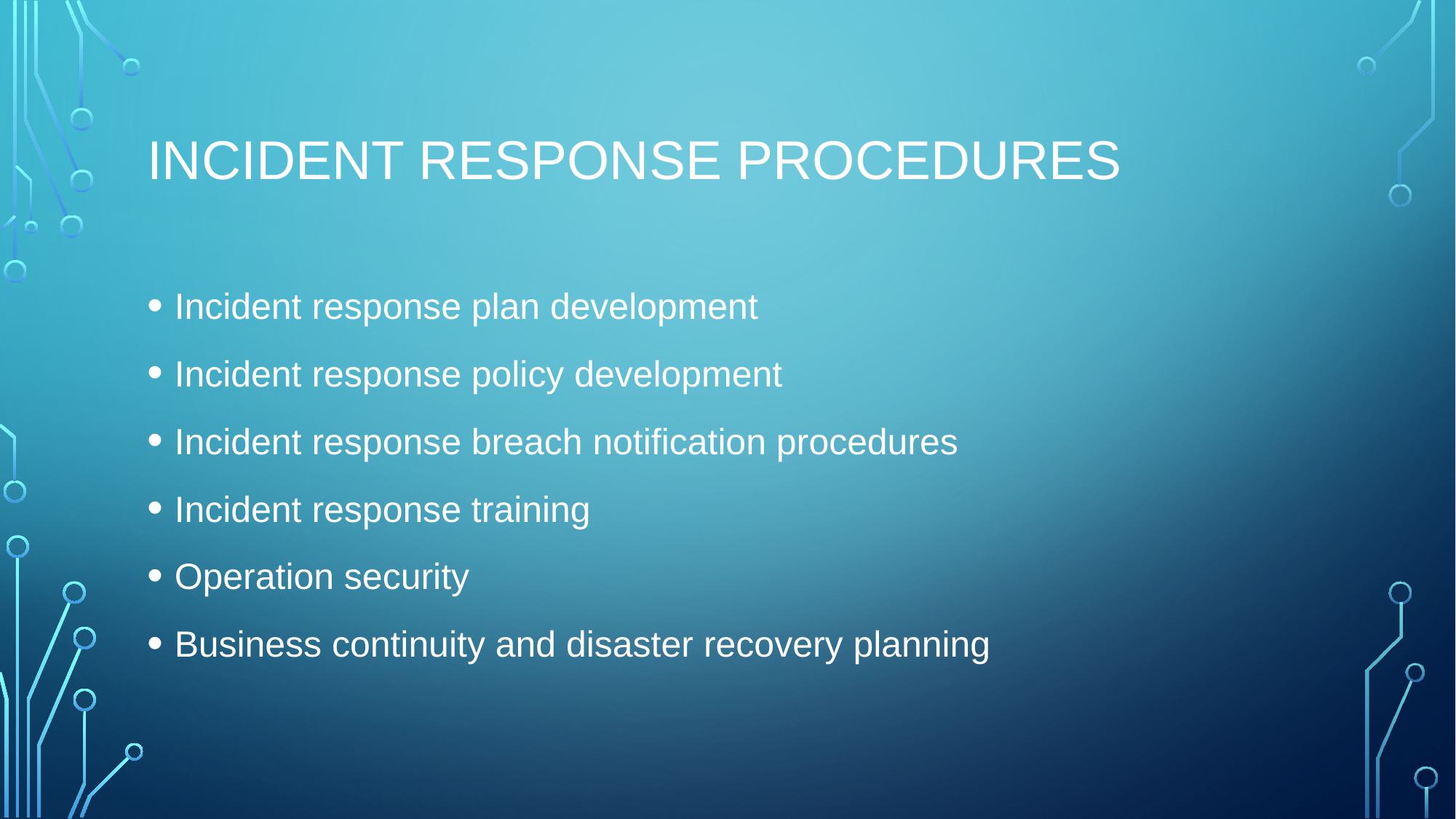

# Incident response procedures
Incident response plan development
Incident response policy development
Incident response breach notification procedures
Incident response training
Operation security
Business continuity and disaster recovery planning